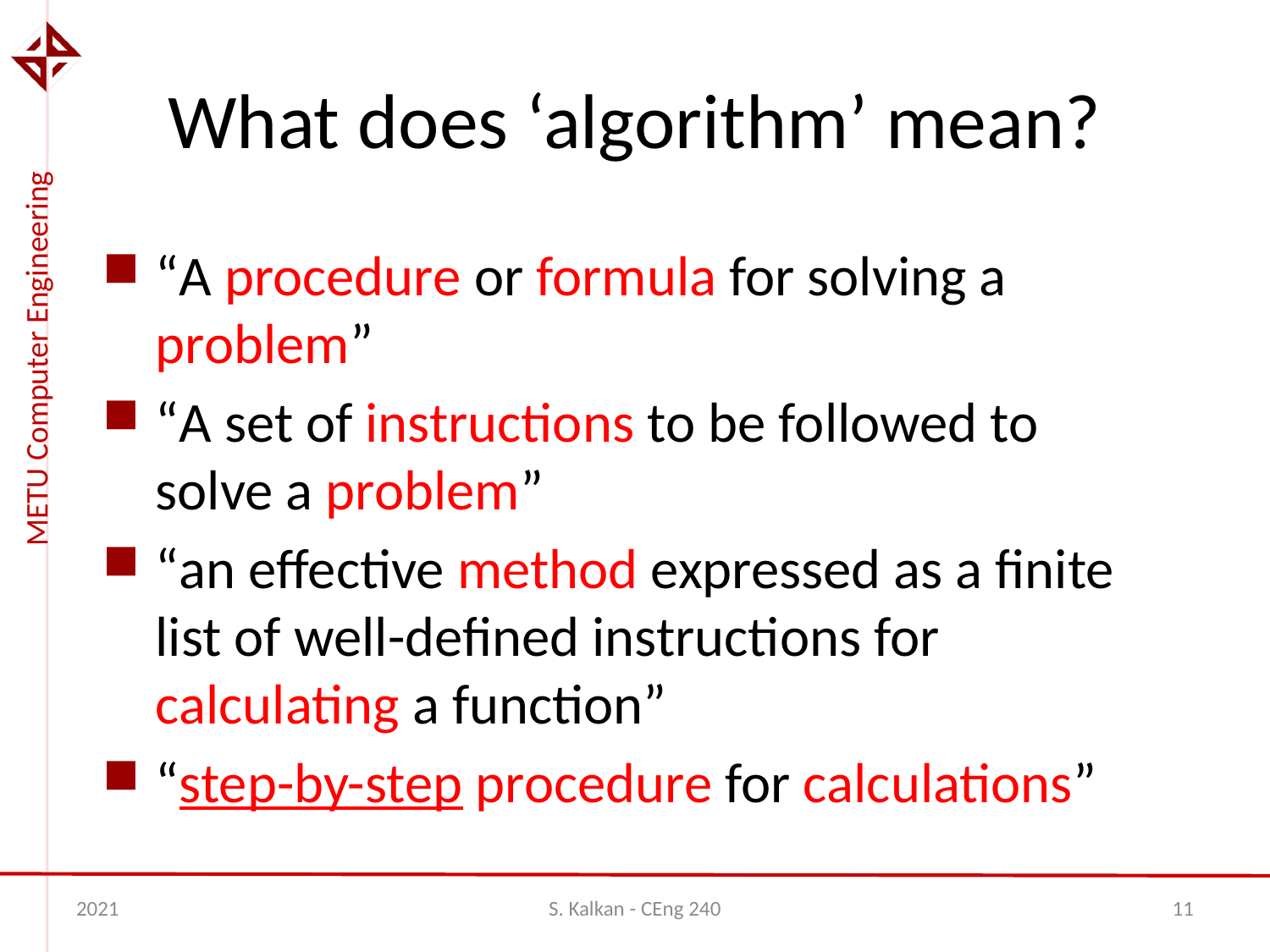

# What does ‘algorithm’ mean?
“A procedure or formula for solving a problem”
“A set of instructions to be followed to solve a problem”
“an effective method expressed as a finite list of well-defined instructions for calculating a function”
“step-by-step procedure for calculations”
2021
S. Kalkan - CEng 240
11